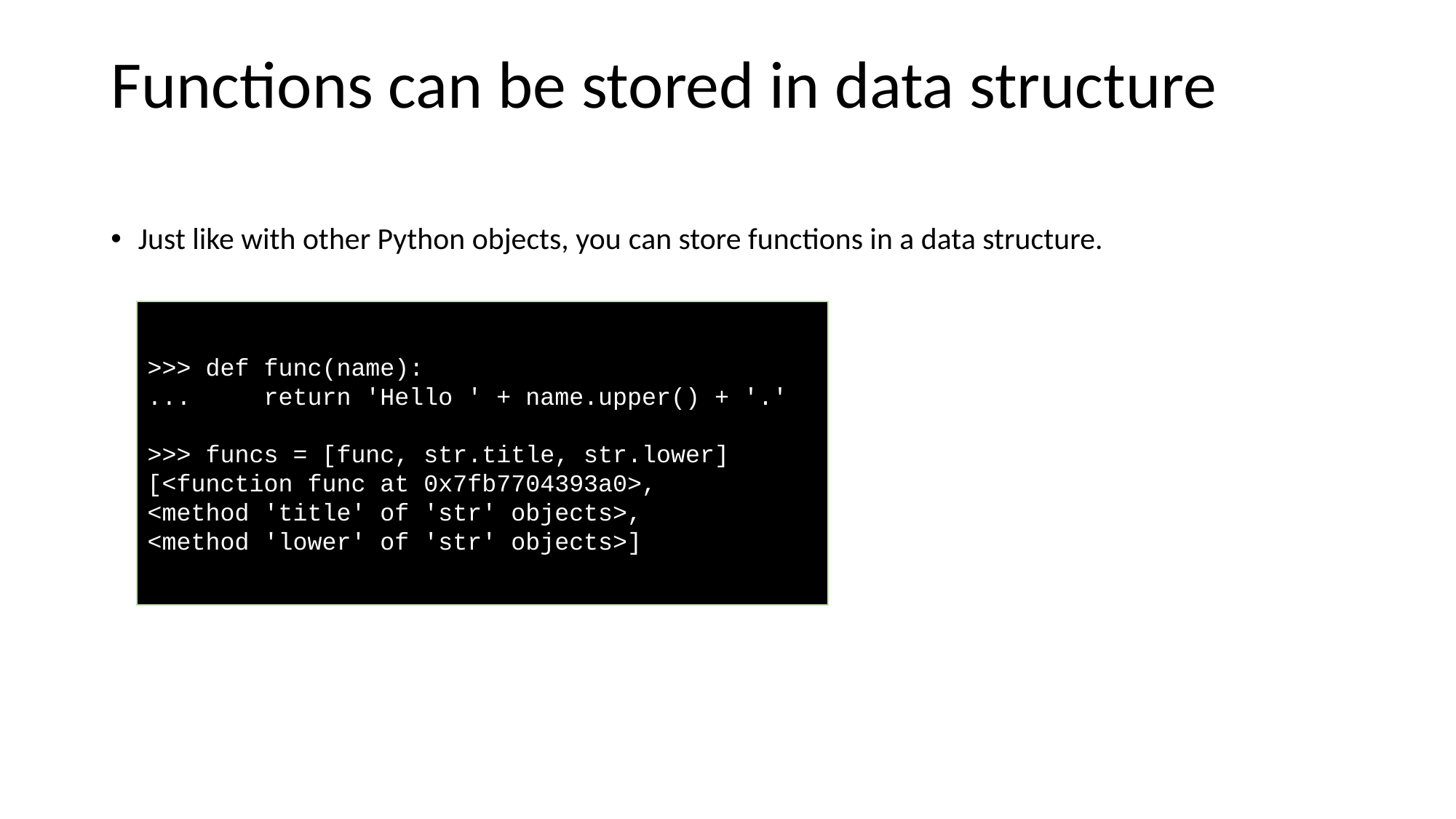

# Functions can be stored in data structure

Just like with other Python objects, you can store functions in a data structure.

>>> def func(name):
...     return 'Hello ' + name.upper() + '.'

>>> funcs = [func, str.title, str.lower]
[<function func at 0x7fb7704393a0>,
<method 'title' of 'str' objects>,
<method 'lower' of 'str' objects>]